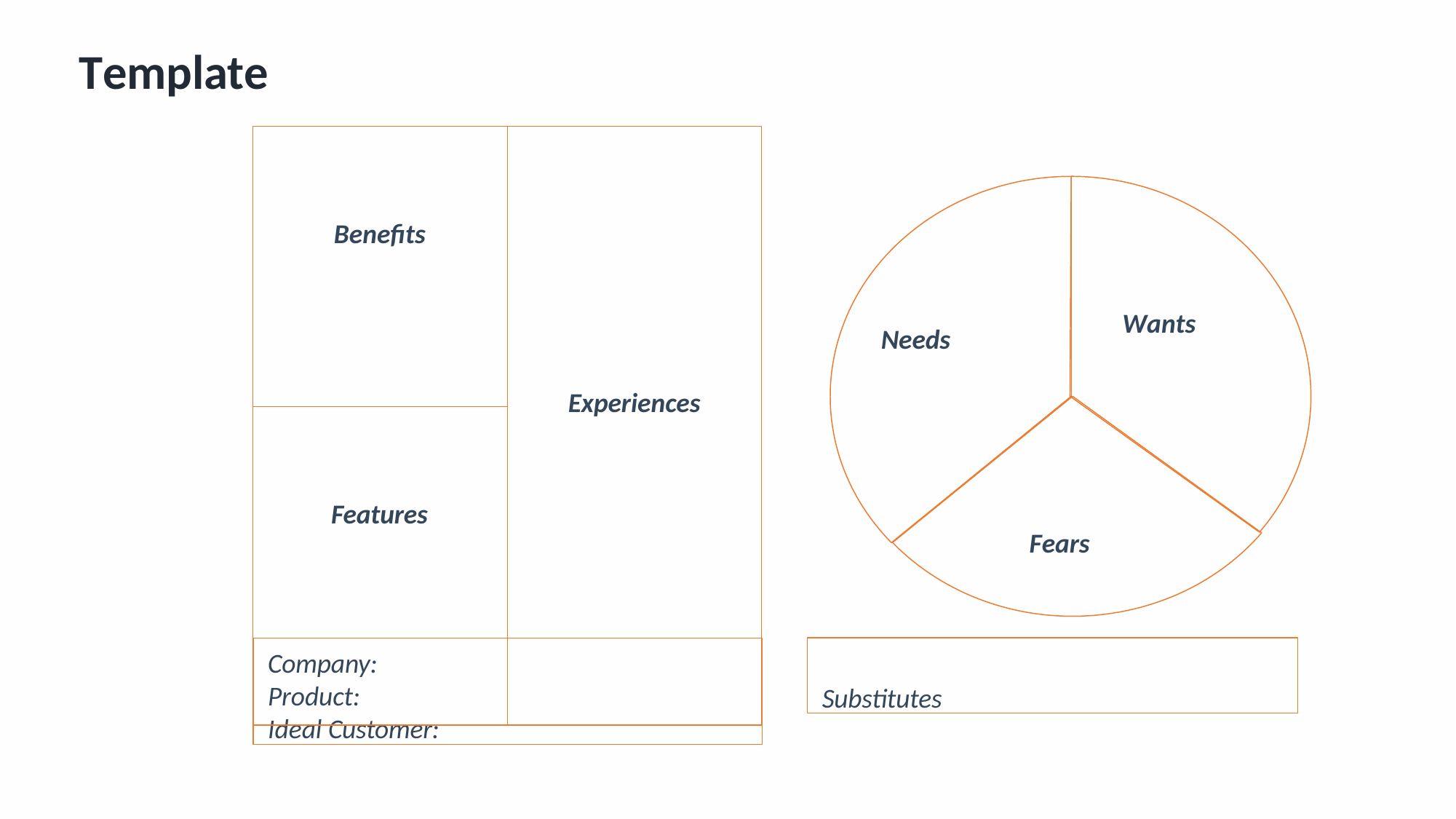

# Template
| Benefits | Experiences |
| --- | --- |
| Features |  |

Wants
Needs

Fears
Company:
Product:
Ideal Customer:

Substitutes